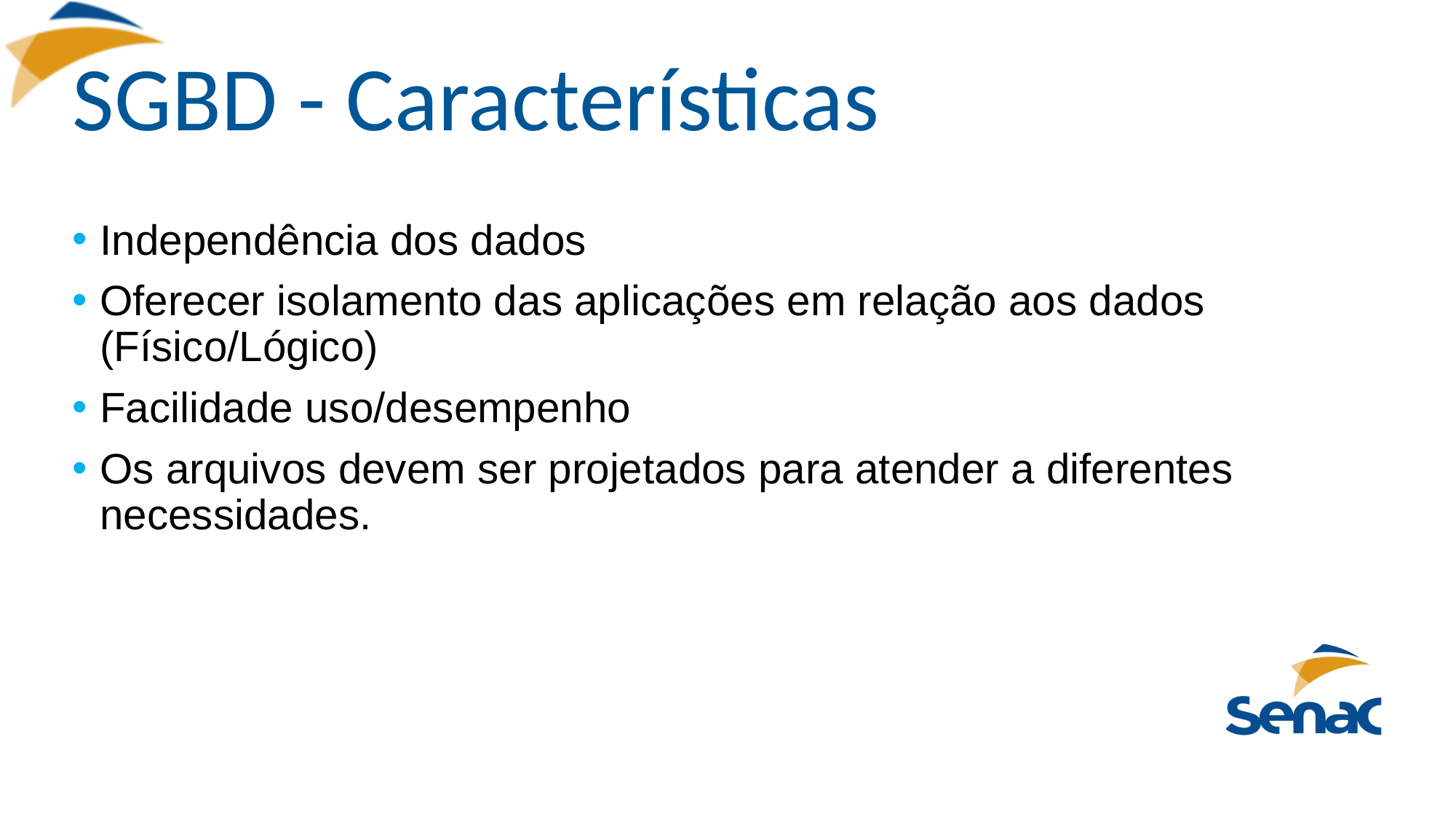

# SGBD - Características
Independência dos dados
Oferecer isolamento das aplicações em relação aos dados (Físico/Lógico)
Facilidade uso/desempenho
Os arquivos devem ser projetados para atender a diferentes necessidades.